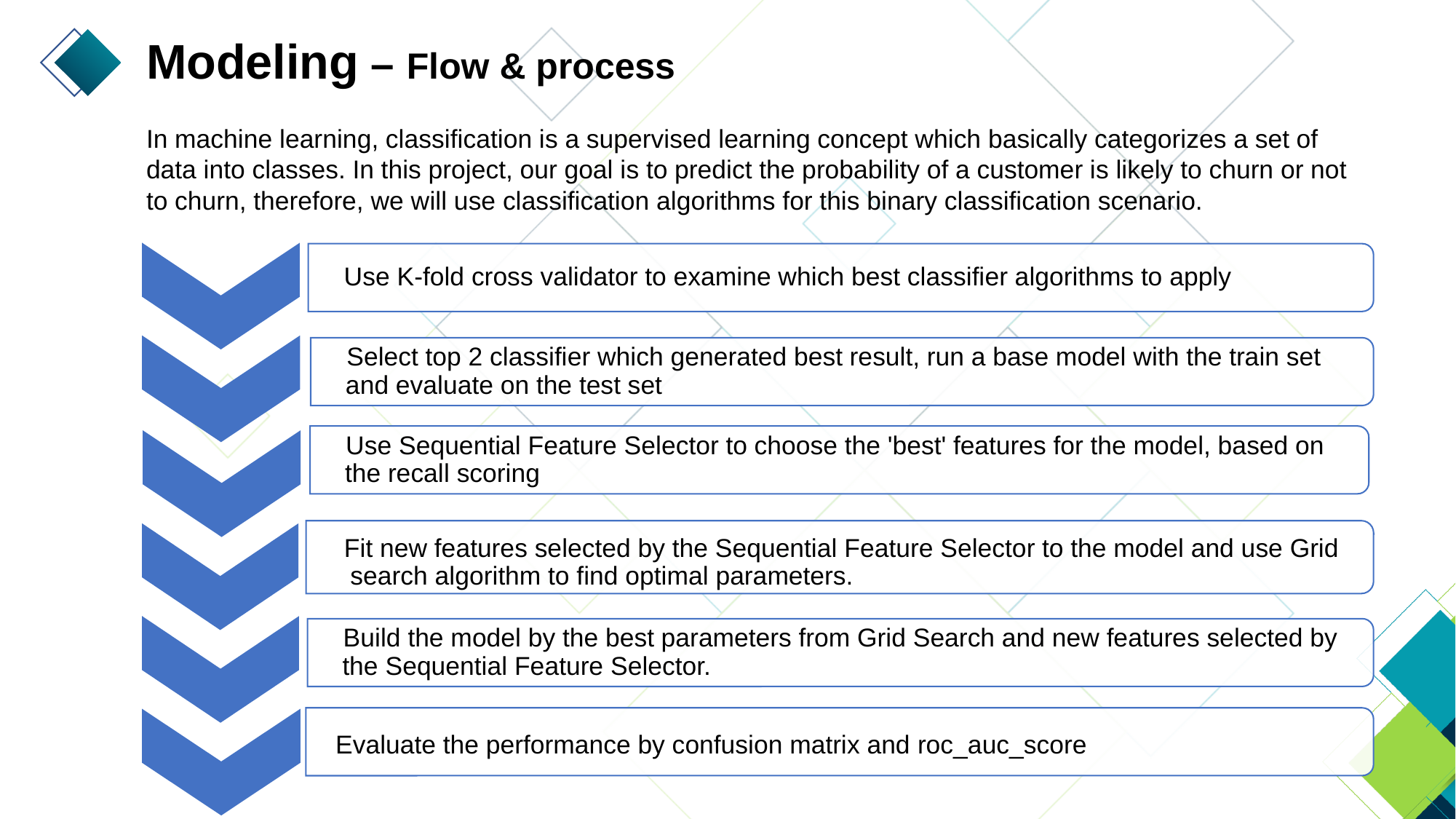

Modeling – Flow & process
In machine learning, classification is a supervised learning concept which basically categorizes a set of data into classes. In this project, our goal is to predict the probability of a customer is likely to churn or not to churn, therefore, we will use classification algorithms for this binary classification scenario.

   Use K-fold cross validator to examine which best classifier algorithms to apply

   Select top 2 classifier which generated best result, run a base model with the train set and evaluate on the test set

   Use Sequential Feature Selector to choose the 'best' features for the model, based on the recall scoring

  Fit new features selected by the Sequential Feature Selector to the model and use Grid search algorithm to find optimal parameters.

   Build the model by the best parameters from Grid Search and new features selected by the Sequential Feature Selector.

  Evaluate the performance by confusion matrix and roc_auc_score